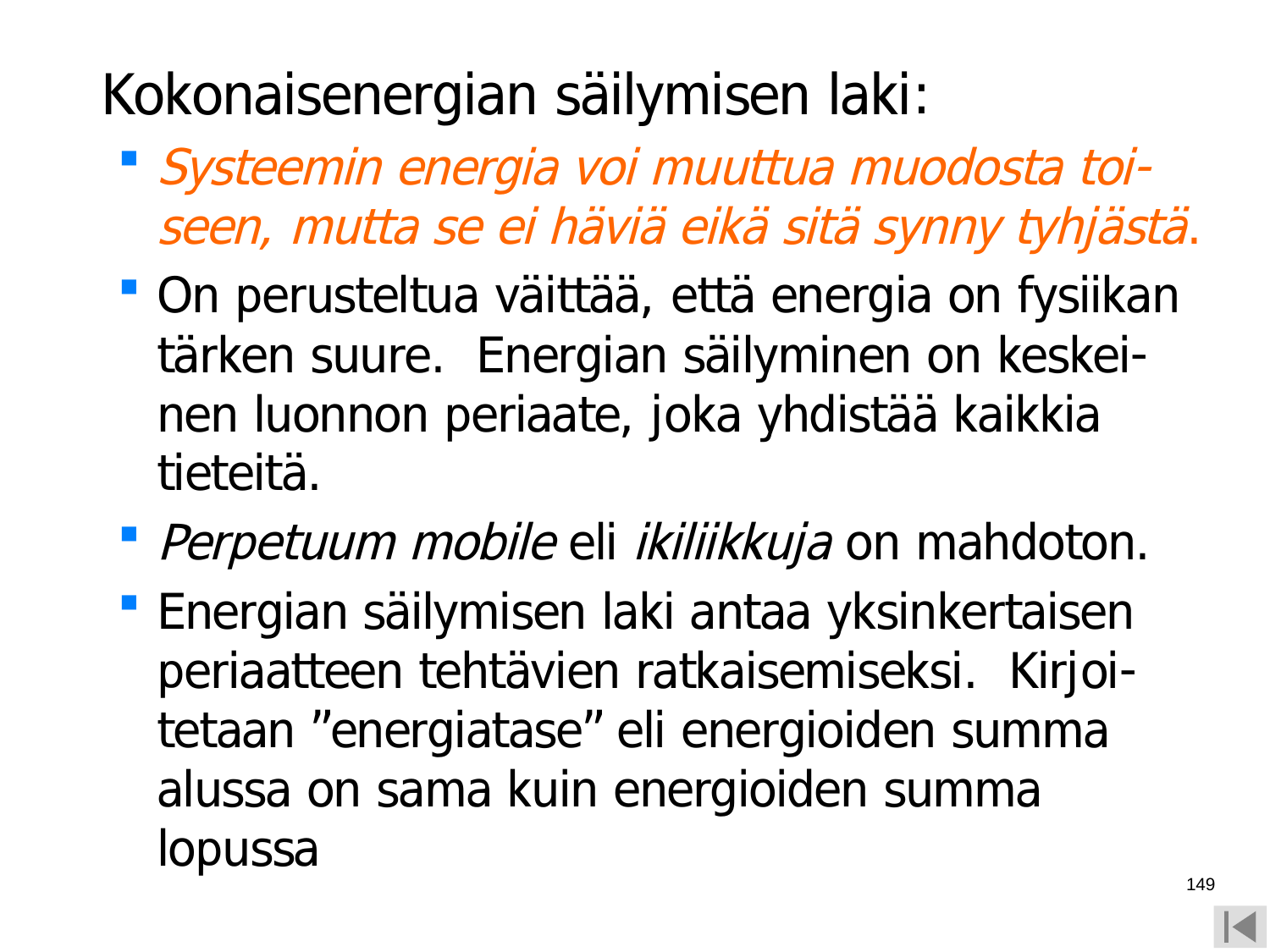

Kokonaisenergian säilymisen laki:
Systeemin energia voi muuttua muodosta toi-seen, mutta se ei häviä eikä sitä synny tyhjästä.
On perusteltua väittää, että energia on fysiikan tärken suure.  Energian säilyminen on keskei-nen luonnon periaate, joka yhdistää kaikkia tieteitä.
Perpetuum mobile eli ikiliikkuja on mahdoton.
Energian säilymisen laki antaa yksinkertaisen periaatteen tehtävien ratkaisemiseksi.  Kirjoi-tetaan ”energiatase” eli energioiden summa alussa on sama kuin energioiden summa lopussa
149